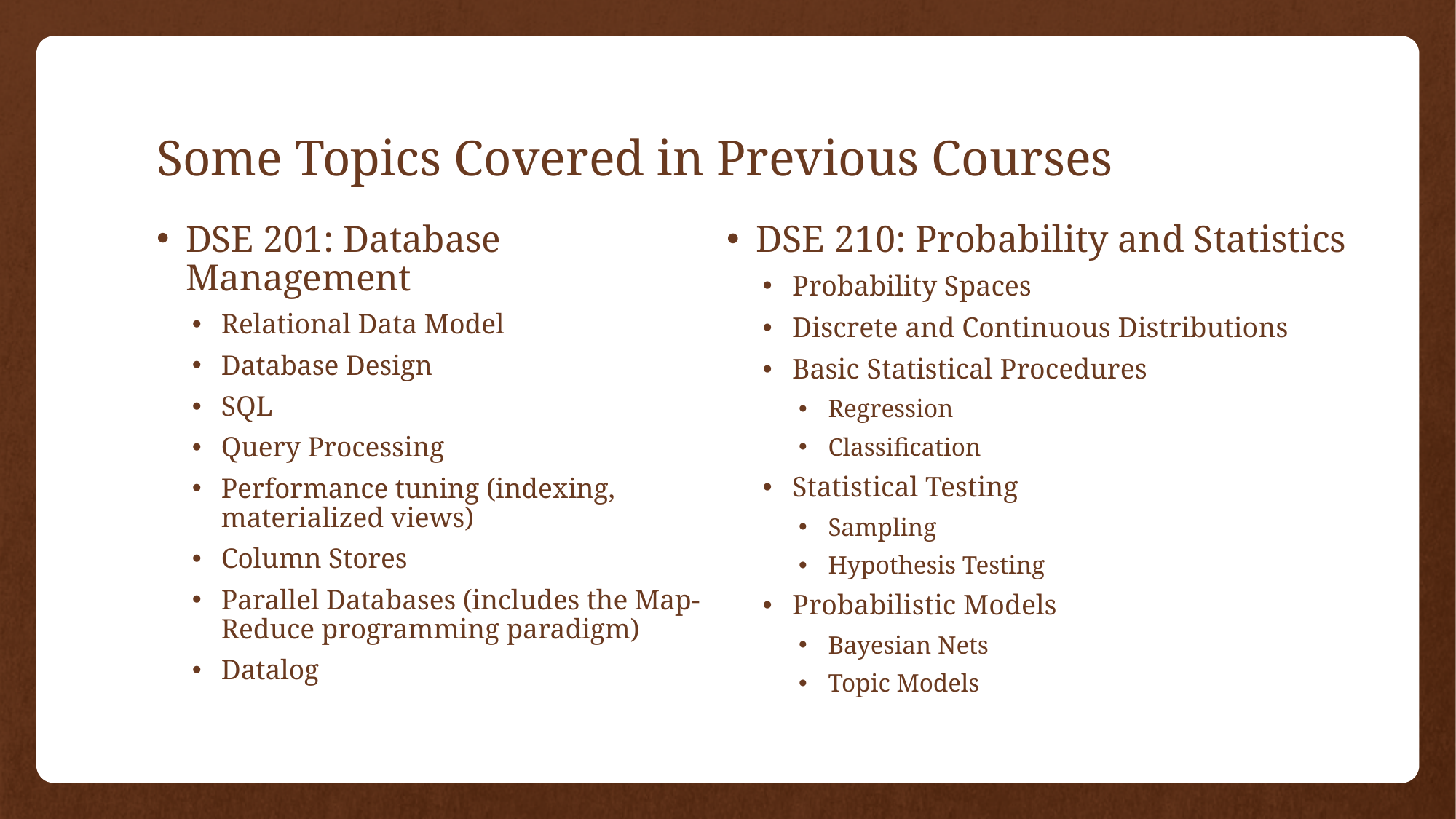

# Some Topics Covered in Previous Courses
DSE 201: Database Management
Relational Data Model
Database Design
SQL
Query Processing
Performance tuning (indexing, materialized views)
Column Stores
Parallel Databases (includes the Map-Reduce programming paradigm)
Datalog

DSE 210: Probability and Statistics
Probability Spaces
Discrete and Continuous Distributions
Basic Statistical Procedures
Regression
Classification
Statistical Testing
Sampling
Hypothesis Testing
Probabilistic Models
Bayesian Nets
Topic Models